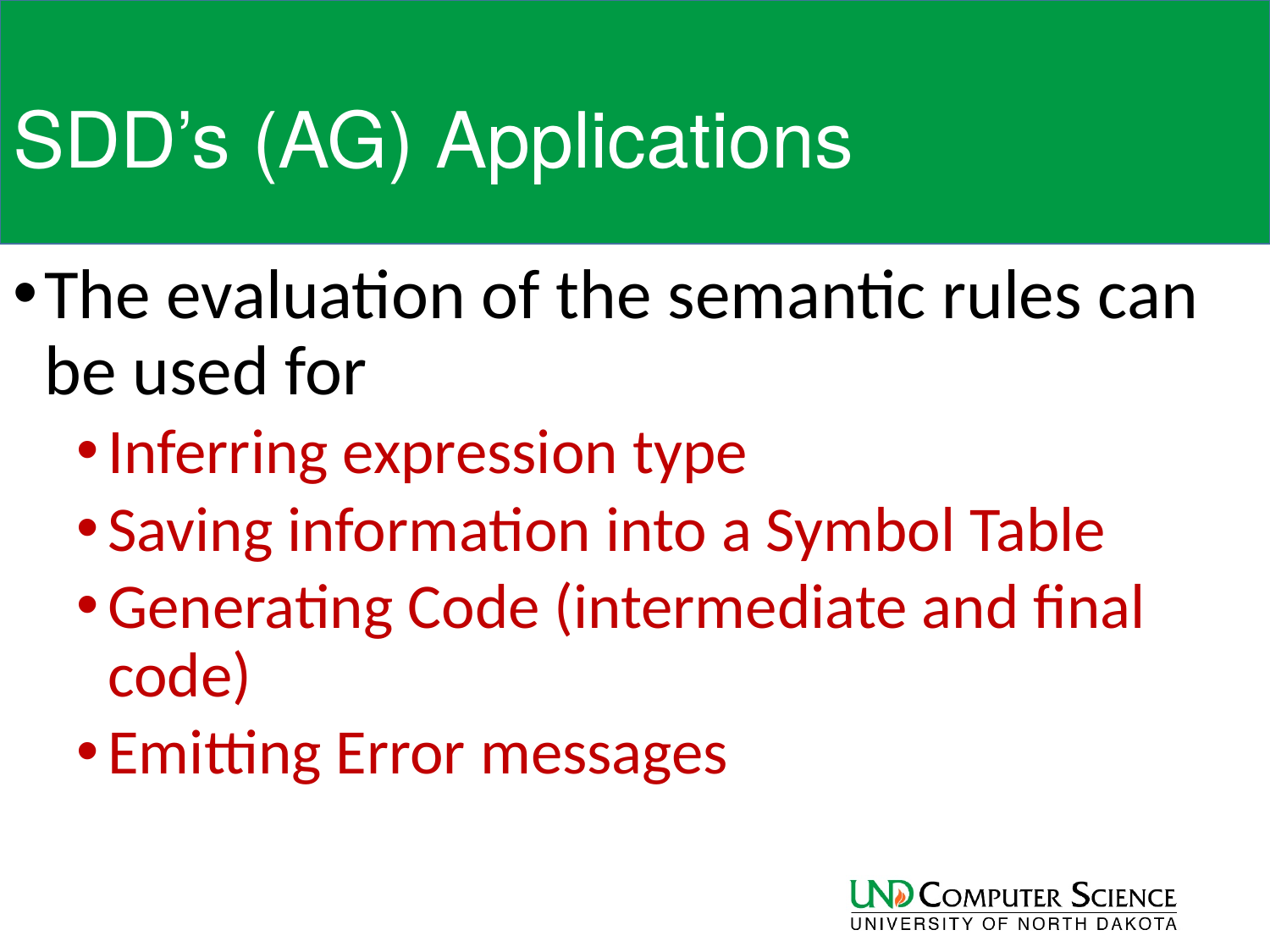

# SDD’s (AG) Applications
The evaluation of the semantic rules can be used for
Inferring expression type
Saving information into a Symbol Table
Generating Code (intermediate and final code)
Emitting Error messages